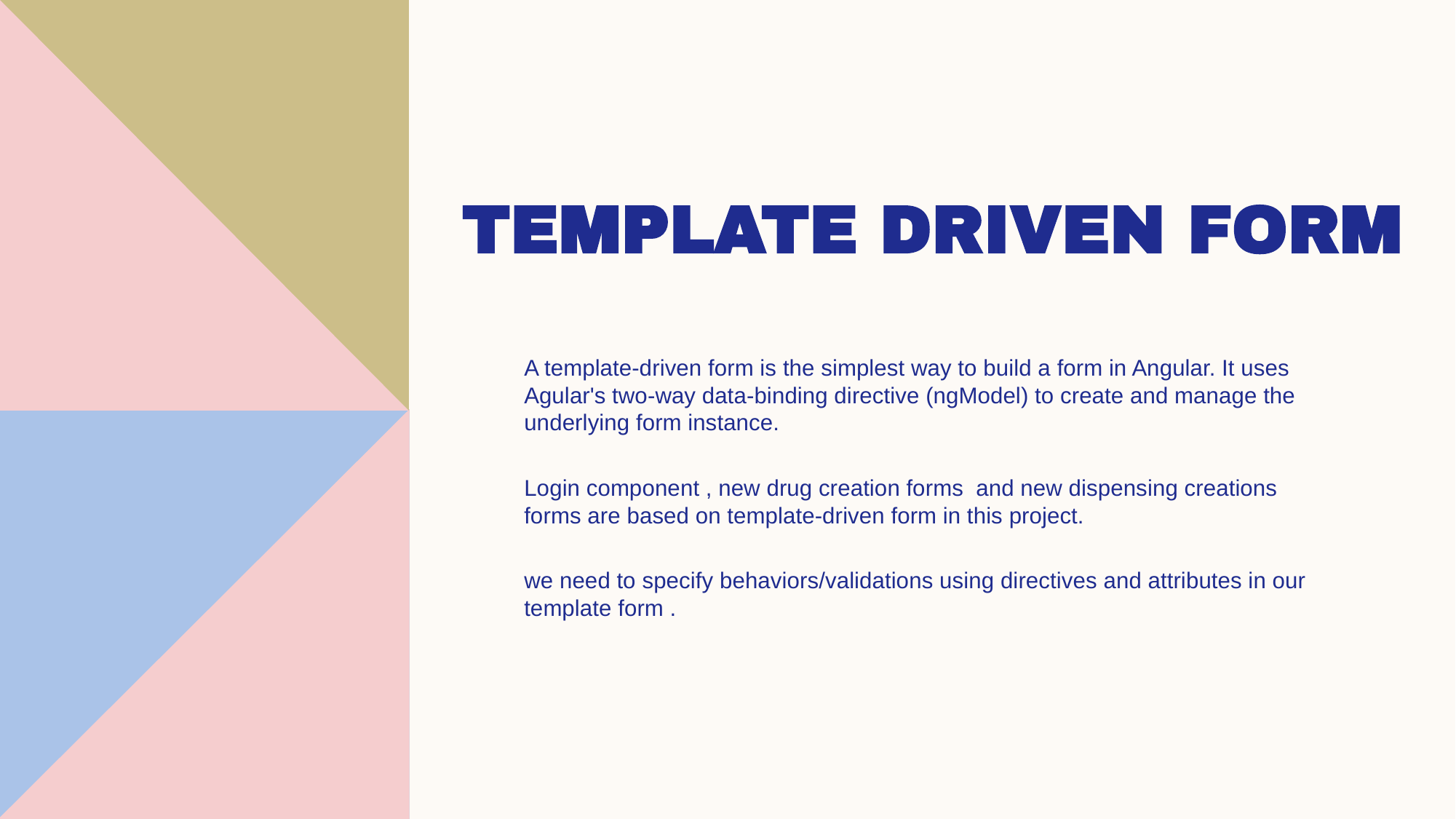

# Template Driven Form
A template-driven form is the simplest way to build a form in Angular. It uses Agular's two-way data-binding directive (ngModel) to create and manage the underlying form instance.

Login component , new drug creation forms  and new dispensing creations forms are based on template-driven form in this project.

we need to specify behaviors/validations using directives and attributes in our template form .